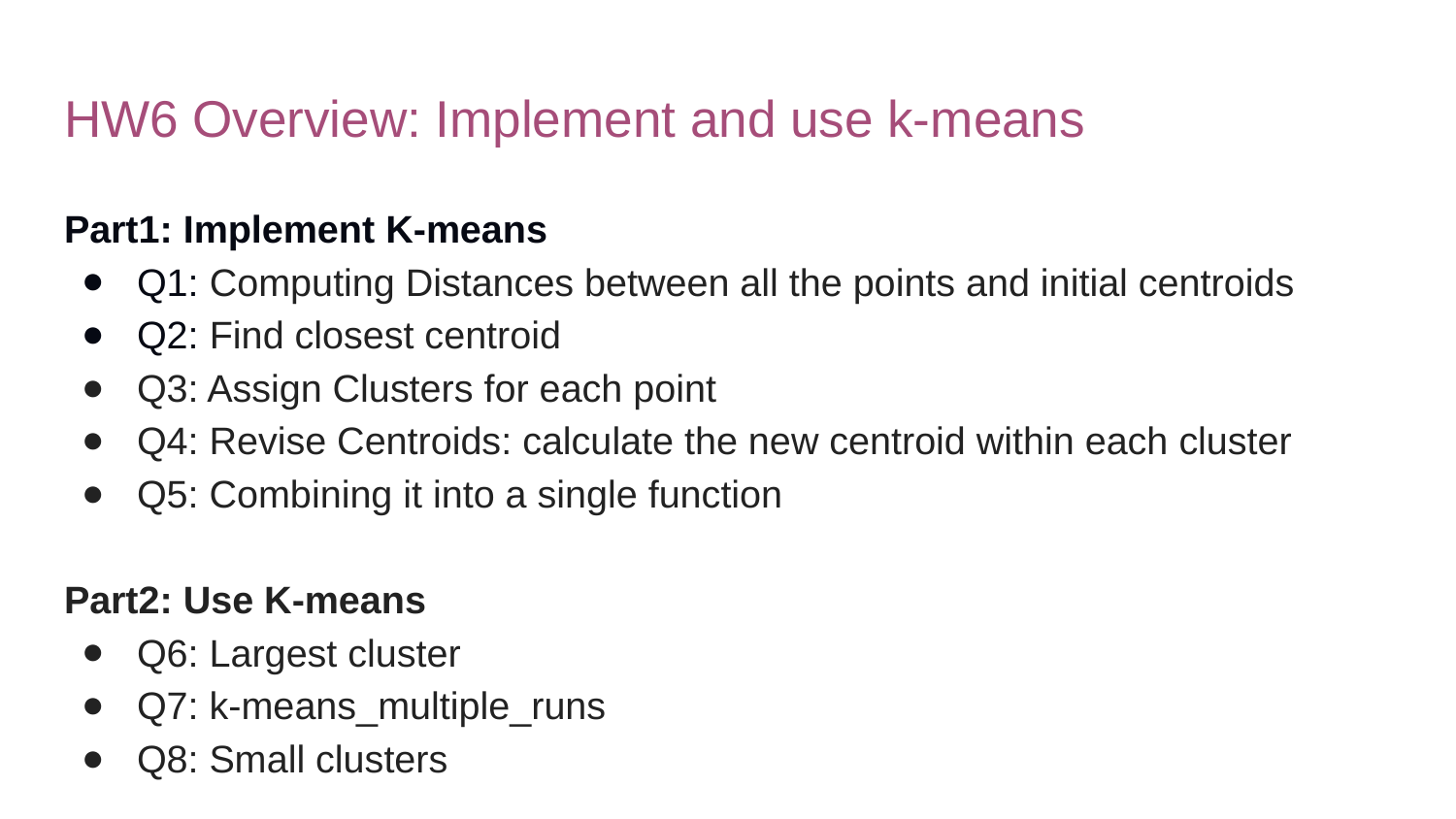

# HW6 Overview: Implement and use k-means
Part1: Implement K-means
Q1: Computing Distances between all the points and initial centroids
Q2: Find closest centroid
Q3: Assign Clusters for each point
Q4: Revise Centroids: calculate the new centroid within each cluster
Q5: Combining it into a single function

Part2: Use K-means
Q6: Largest cluster
Q7: k-means_multiple_runs
Q8: Small clusters